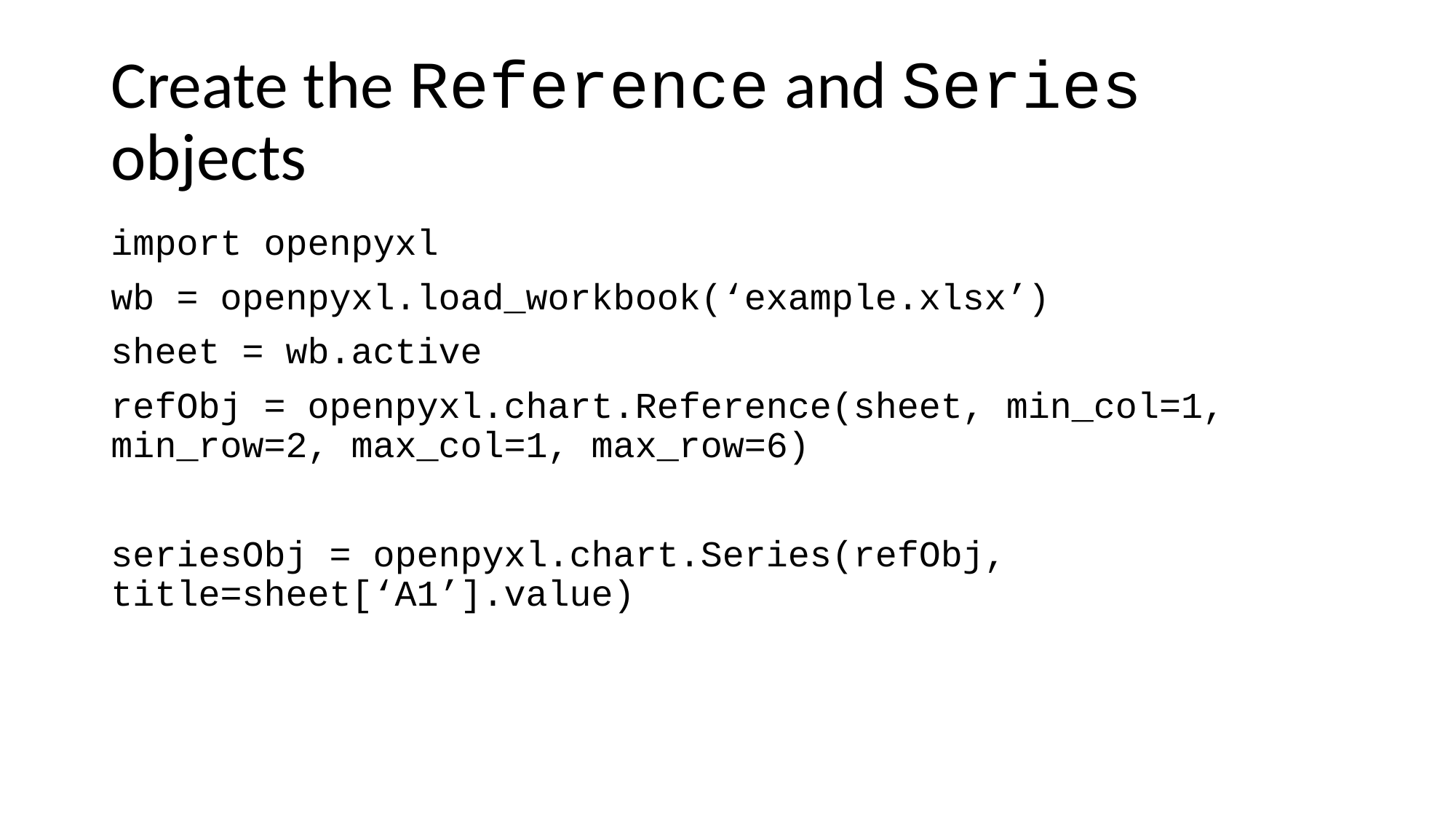

# Create the Reference and Series objects
import openpyxl
wb = openpyxl.load_workbook(‘example.xlsx’)
sheet = wb.active
refObj = openpyxl.chart.Reference(sheet, min_col=1, min_row=2, max_col=1, max_row=6)

seriesObj = openpyxl.chart.Series(refObj, title=sheet[‘A1’].value)